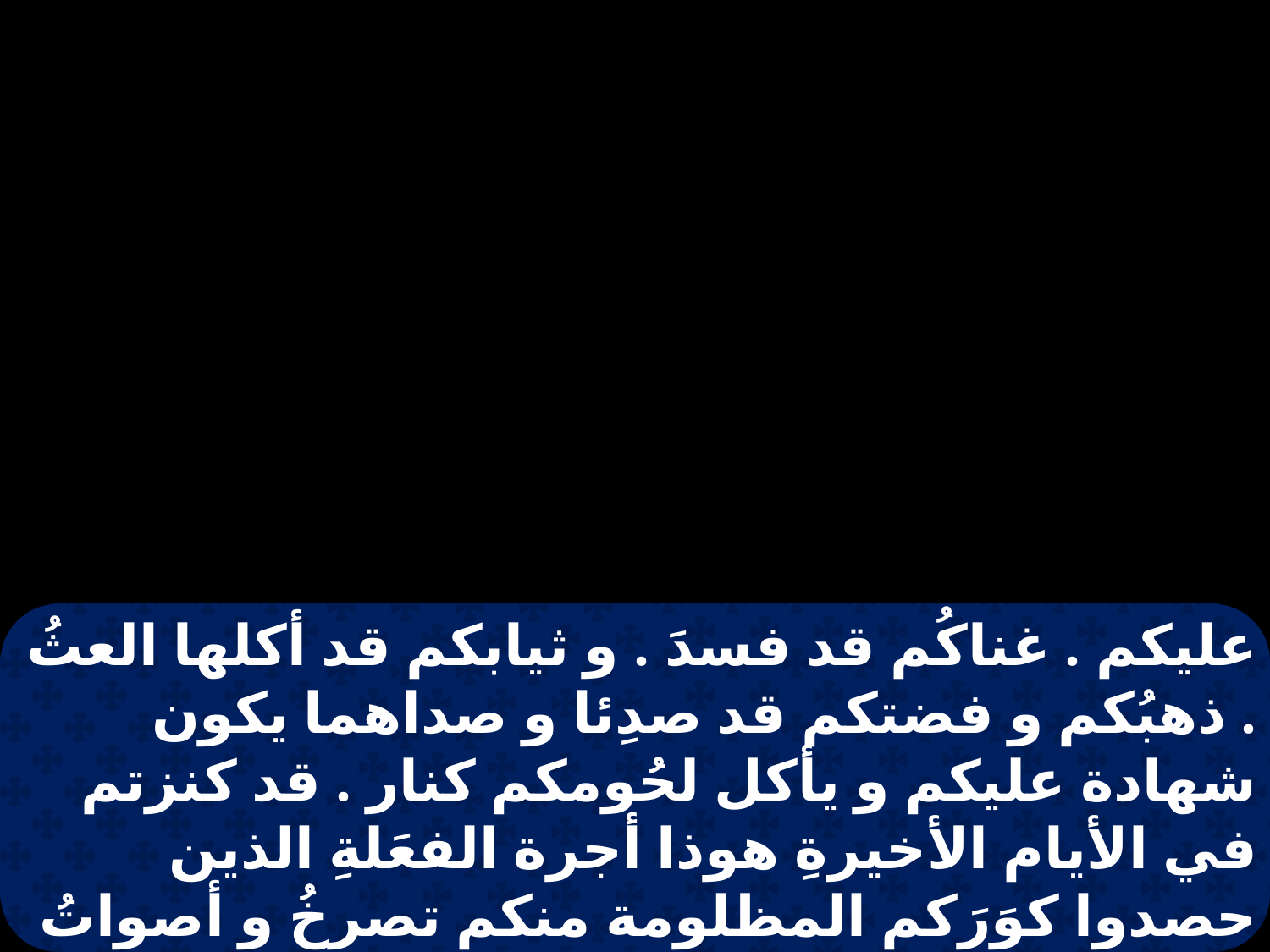

عليكم . غناكُم قد فسدَ . و ثيابكم قد أكلها العثُ . ذهبُكم و فضتكم قد صدِئا و صداهما يكون شهادة عليكم و يأكل لحُومكم كنار . قد كنزتم في الأيام الأخيرةِ هوذا أجرة الفعَلةِ الذين حصدوا كوَرَكم المظلومة منكم تصرخُ و أصواتُ الحصادين قد